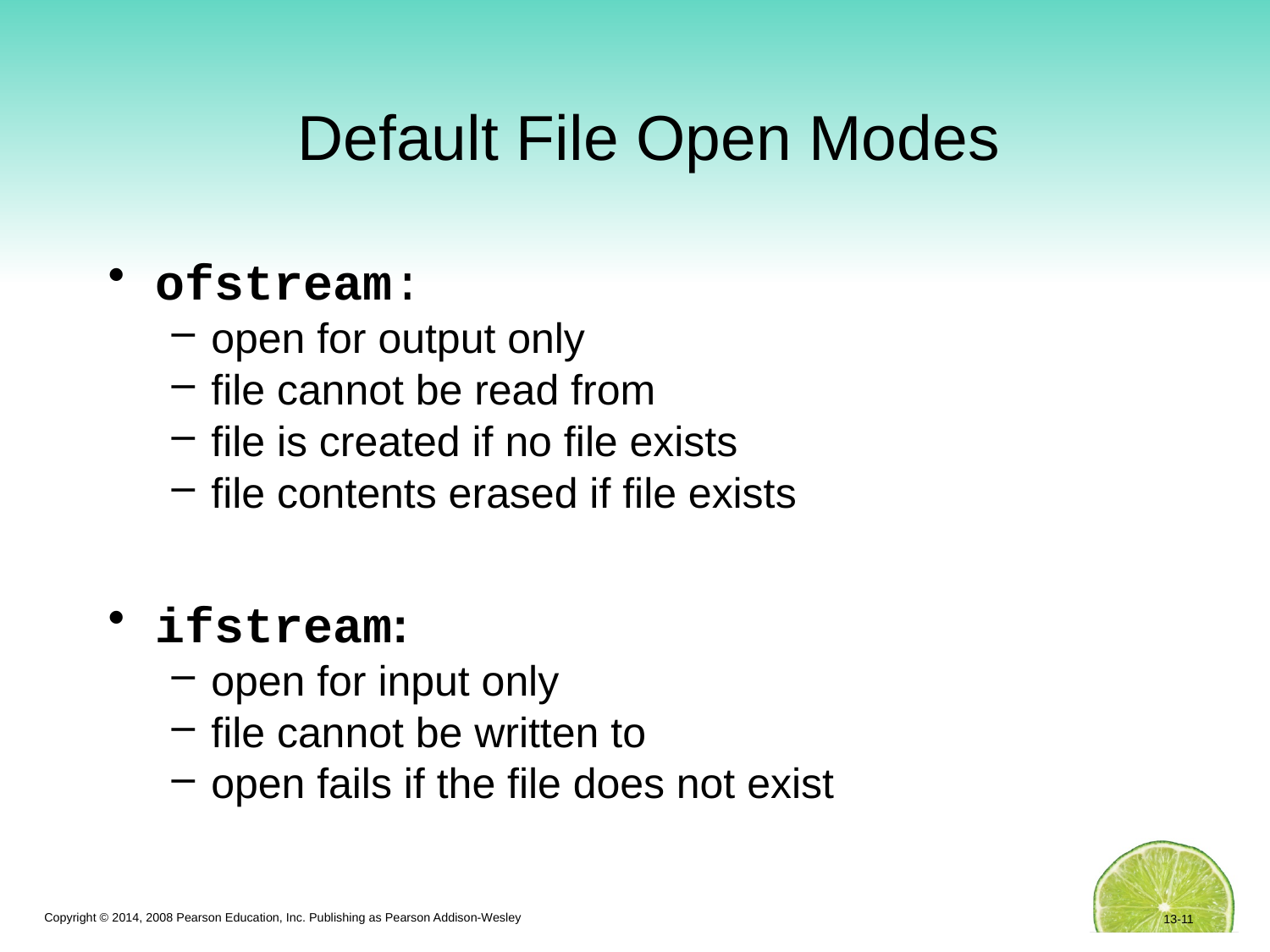

# Default File Open Modes
ofstream:
open for output only
file cannot be read from
file is created if no file exists
file contents erased if file exists

ifstream:
open for input only
file cannot be written to
open fails if the file does not exist

13-11